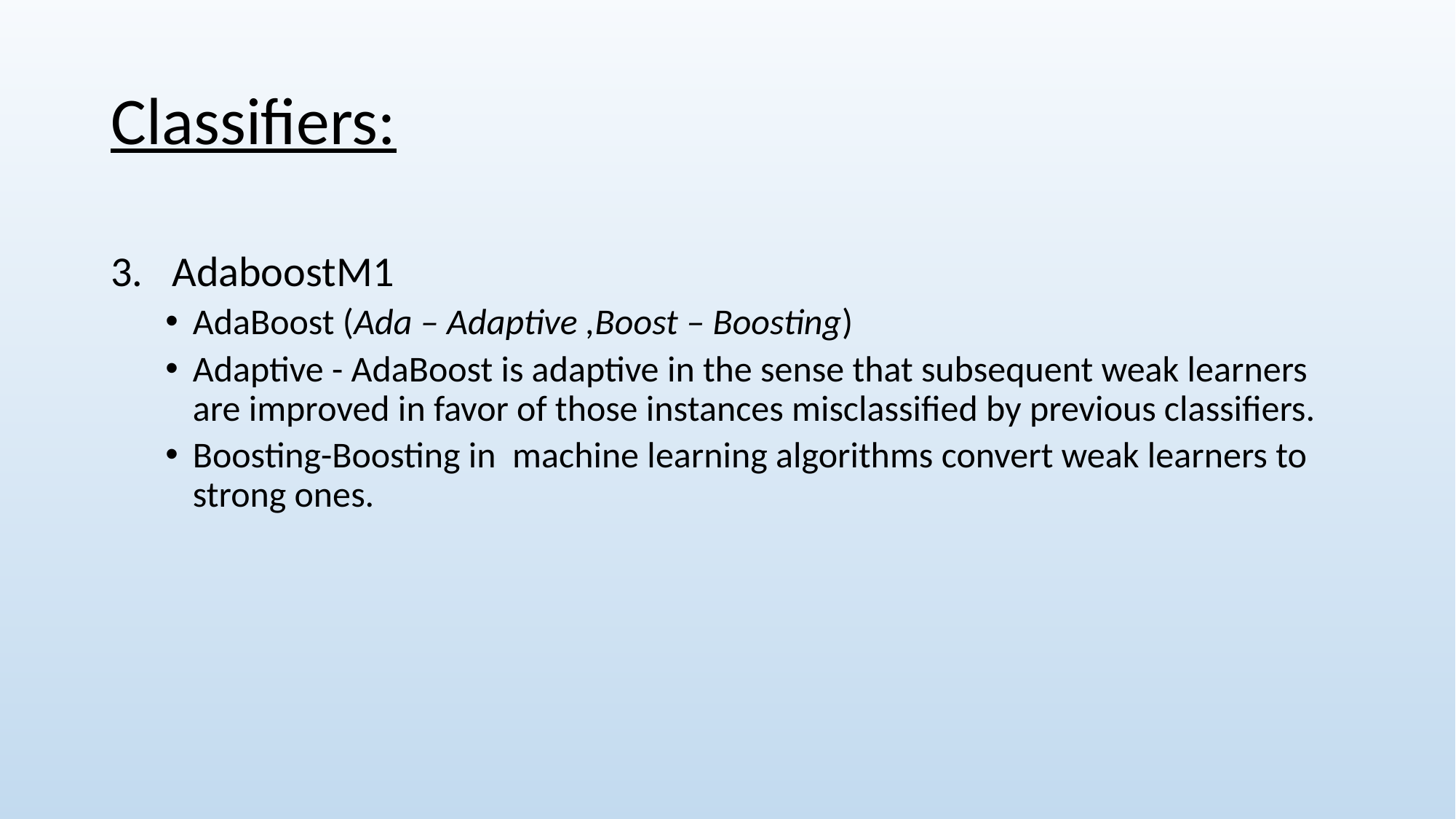

# Classifiers:
3.   AdaboostM1
AdaBoost (Ada – Adaptive ,Boost – Boosting)
Adaptive - AdaBoost is adaptive in the sense that subsequent weak learners are improved in favor of those instances misclassified by previous classifiers.
Boosting-Boosting in  machine learning algorithms convert weak learners to strong ones.